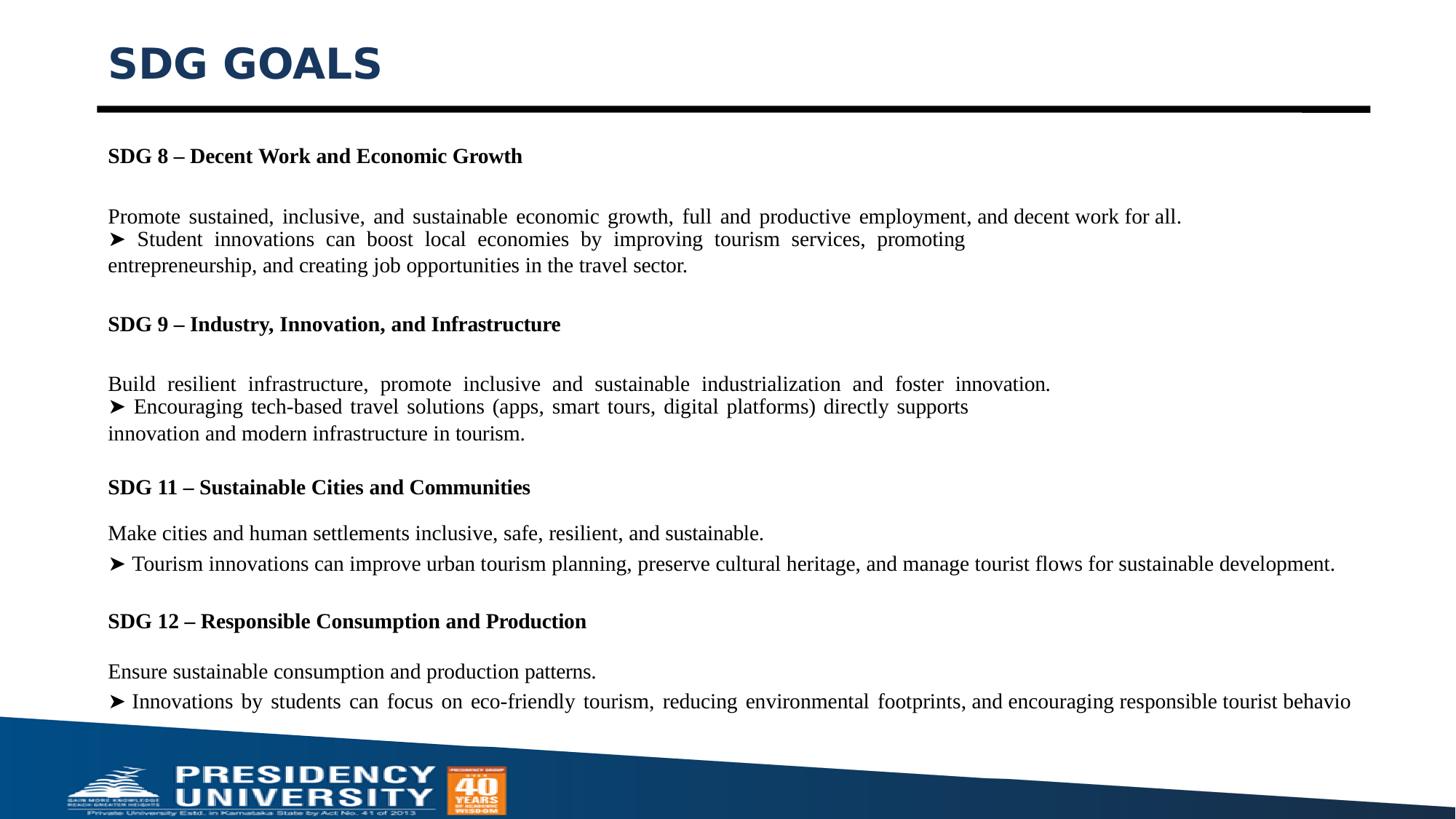

# SDG GOALS
SDG 8 – Decent Work and Economic Growth

Promote sustained, inclusive, and sustainable economic growth, full and productive employment, and decent work for all.
➤ Student innovations can boost local economies by improving tourism services, promoting
entrepreneurship, and creating job opportunities in the travel sector.

SDG 9 – Industry, Innovation, and Infrastructure

Build resilient infrastructure, promote inclusive and sustainable industrialization and foster innovation.
➤ Encouraging tech-based travel solutions (apps, smart tours, digital platforms) directly supports
innovation and modern infrastructure in tourism.

SDG 11 – Sustainable Cities and Communities

Make cities and human settlements inclusive, safe, resilient, and sustainable.
➤ Tourism innovations can improve urban tourism planning, preserve cultural heritage, and manage tourist flows for sustainable development.

SDG 12 – Responsible Consumption and Production

Ensure sustainable consumption and production patterns.
➤ Innovations by students can focus on eco-friendly tourism, reducing environmental footprints, and encouraging responsible tourist behavio